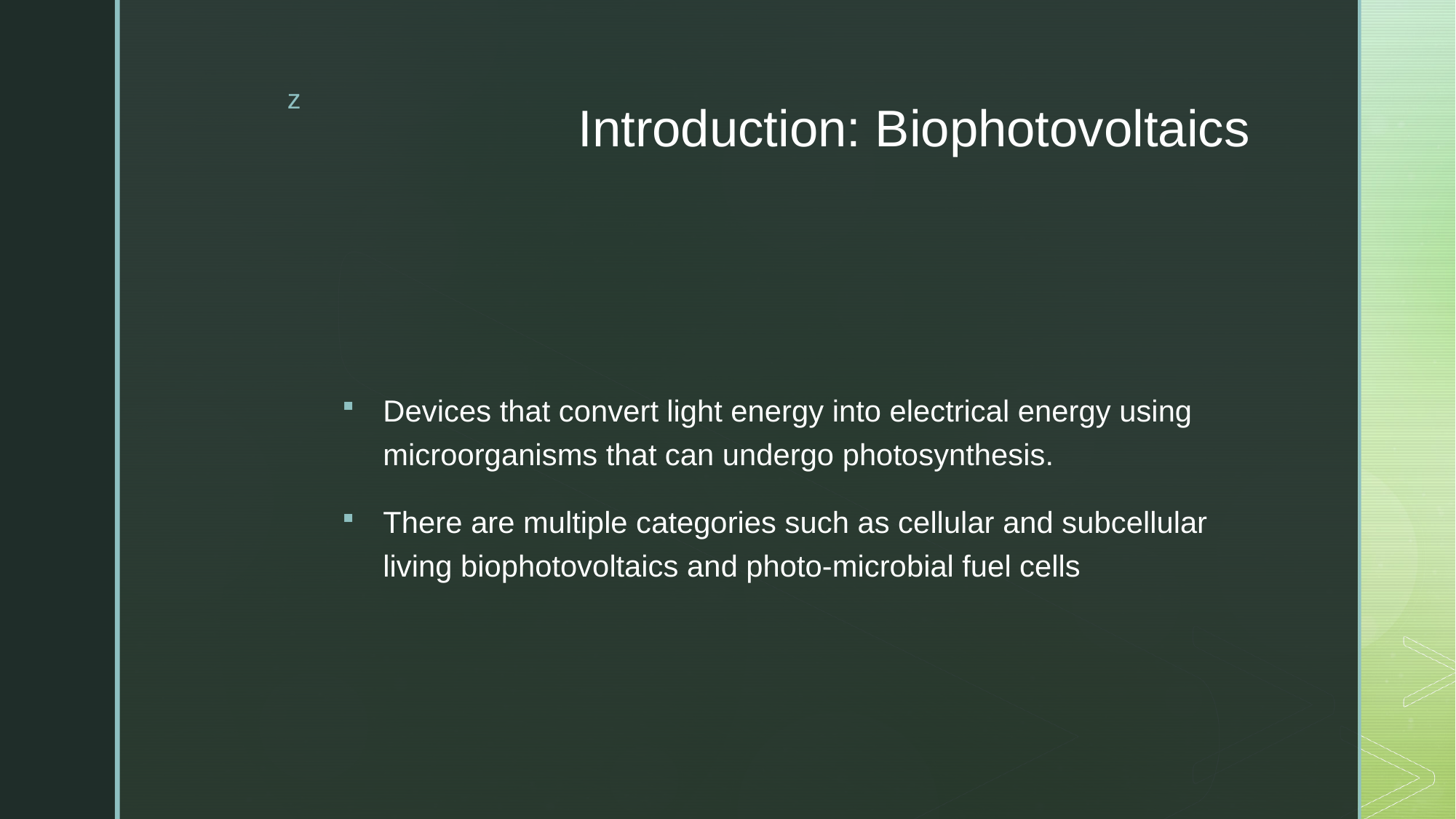

# Introduction: Biophotovoltaics
Devices that convert light energy into electrical energy using microorganisms that can undergo photosynthesis.
There are multiple categories such as cellular and subcellular living biophotovoltaics and photo-microbial fuel cells